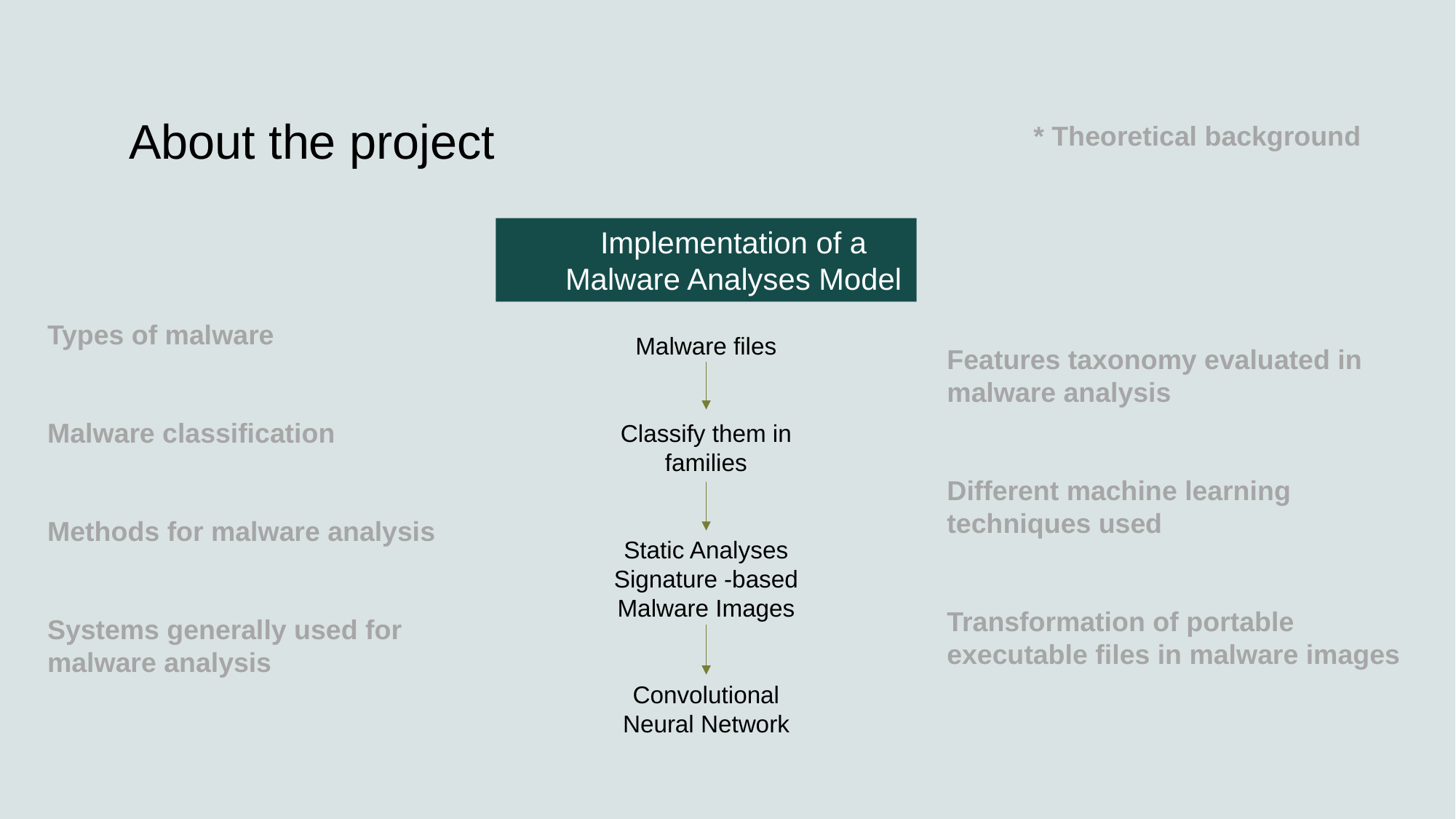

# About the project

* Theoretical background
Implementation of a Malware Analyses Model

Features taxonomy evaluated in malware analysis

Different machine learning techniques used

Transformation of portable executable files in malware images

Types of malware

Malware classification

Methods for malware analysis

Systems generally used for malware analysis

Malware files

Classify them in families

Static Analyses
Signature -based
Malware Images

Convolutional Neural Network